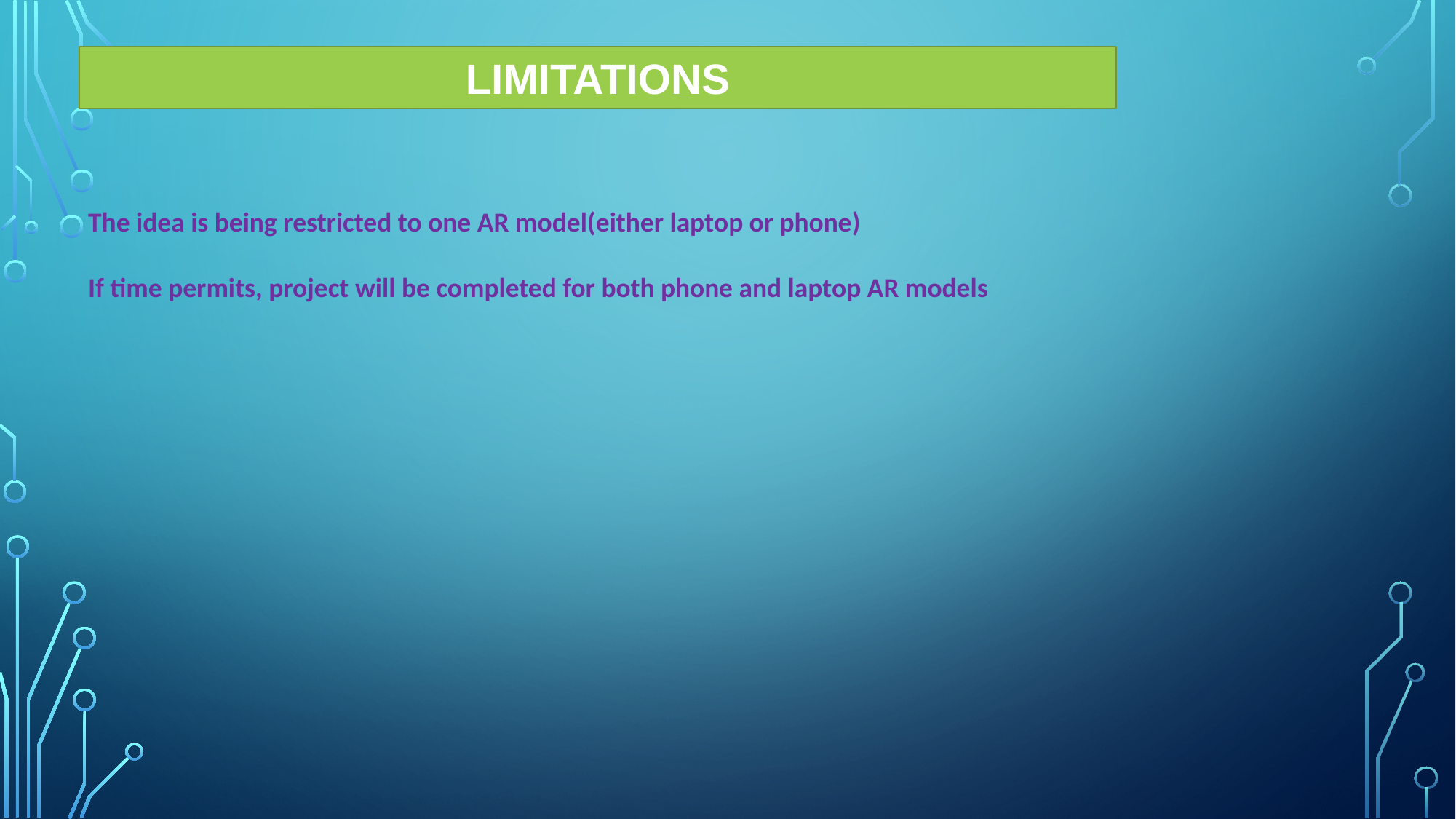

LIMITATIONS
The idea is being restricted to one AR model(either laptop or phone)

If time permits, project will be completed for both phone and laptop AR models